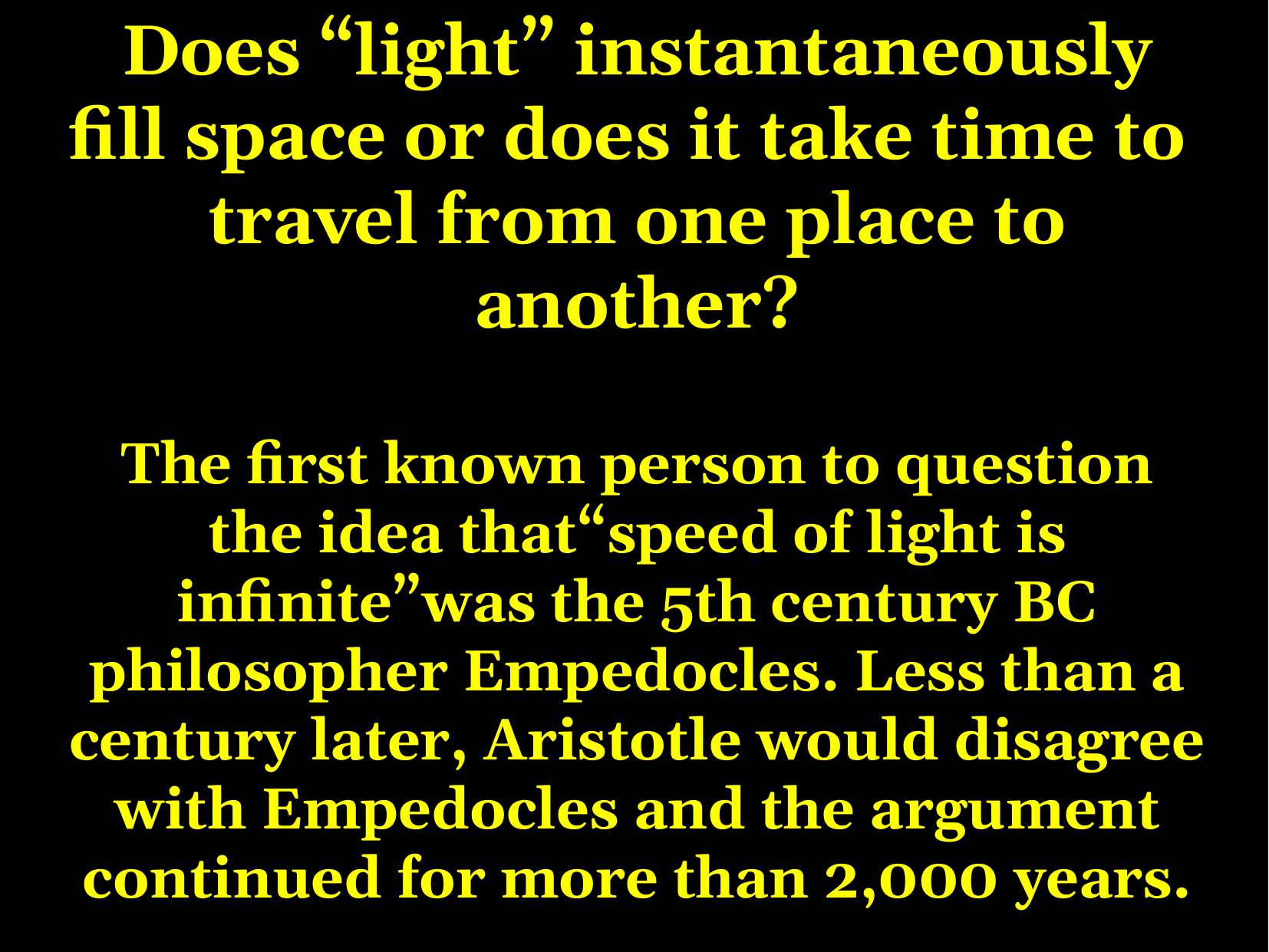

Does “light” instantaneously
fill space or does it take time to
travel from one place to
another?
The first known person to question the idea that“speed of light is infinite”was the 5th century BC philosopher Empedocles. Less than a century later, Aristotle would disagree with Empedocles and the argument continued for more than 2,000 years.